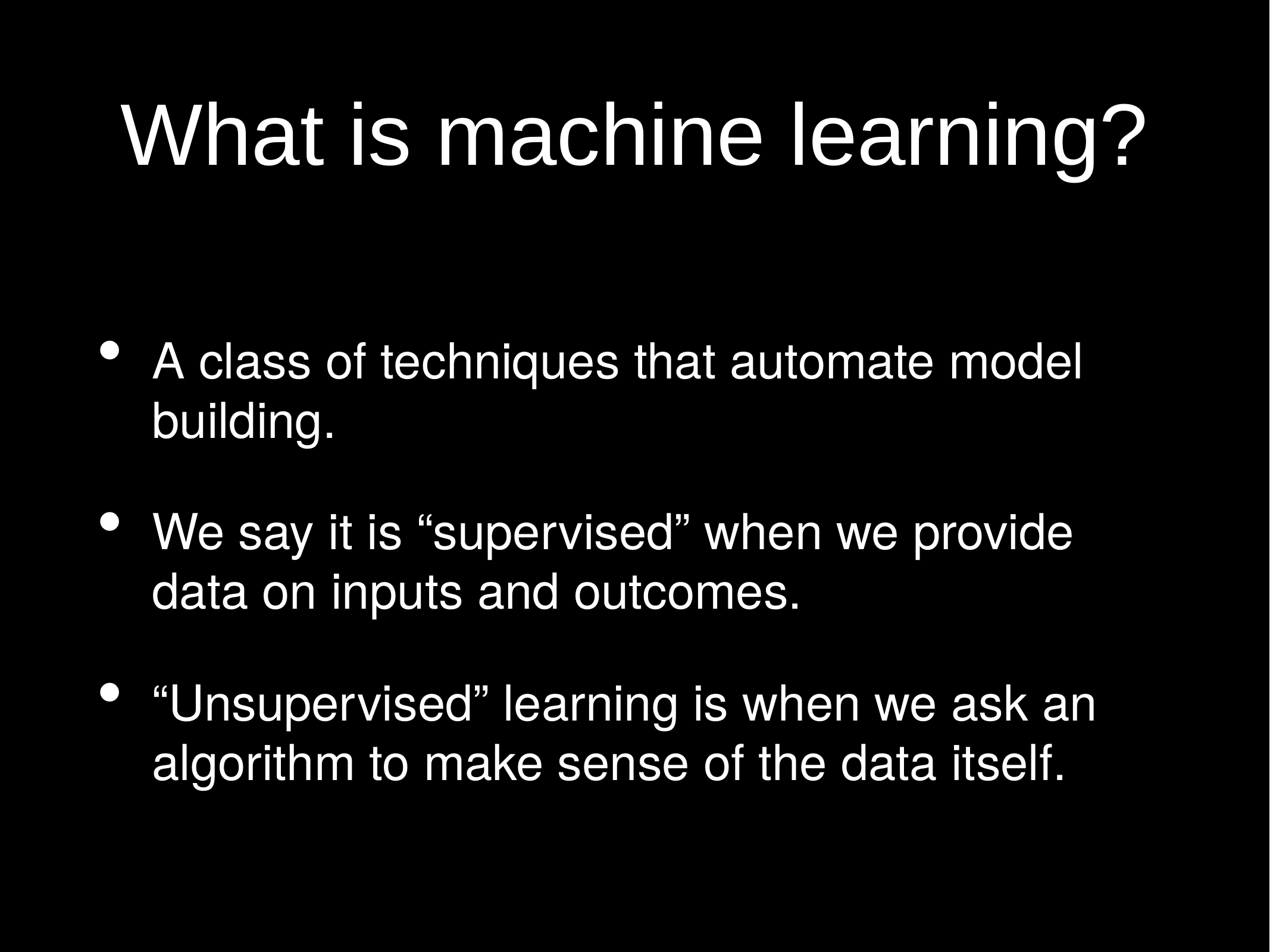

# What is machine learning?
A class of techniques that automate model building.
We say it is “supervised” when we provide data on inputs and outcomes.
“Unsupervised” learning is when we ask an algorithm to make sense of the data itself.